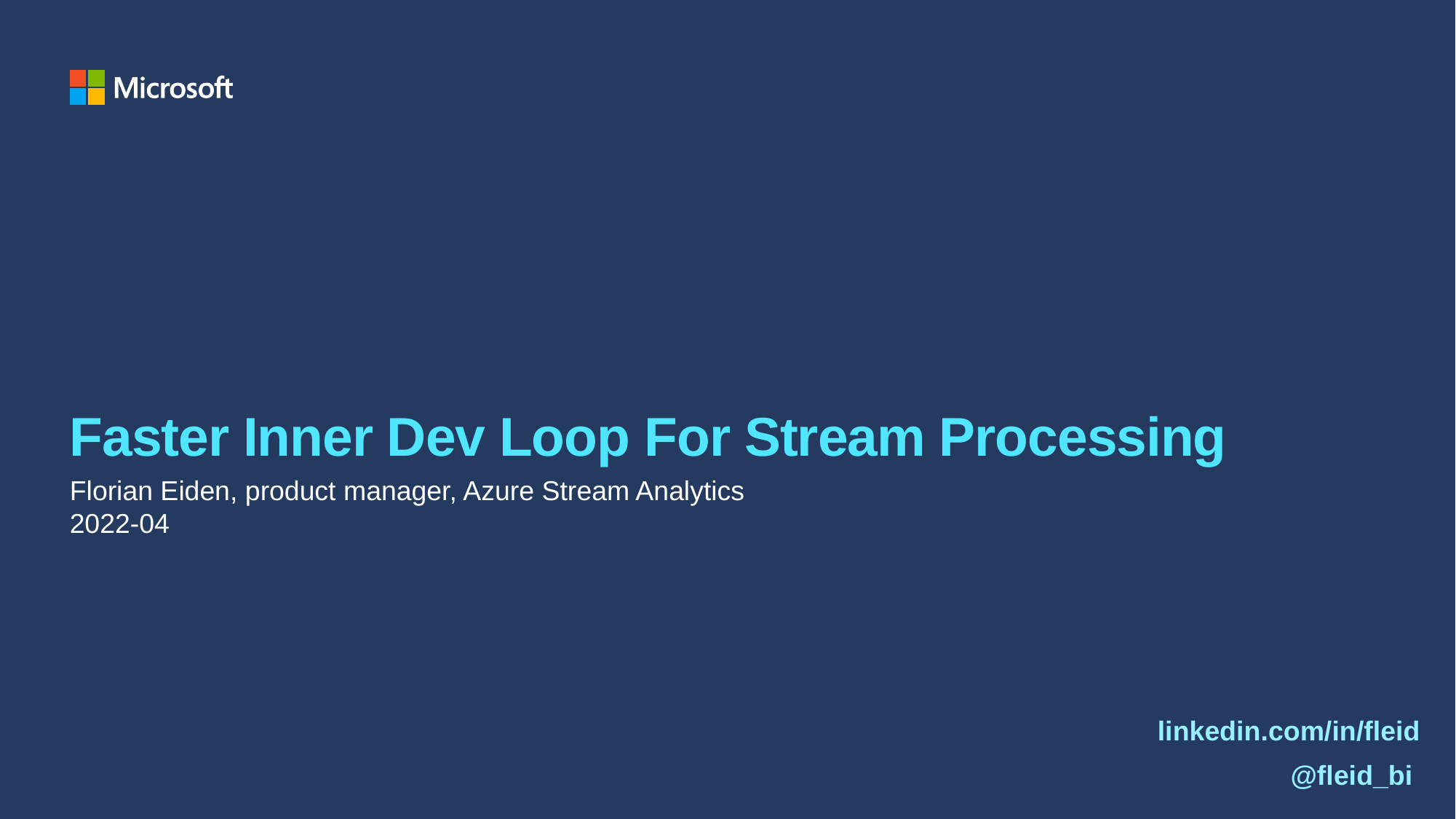

# Faster Inner Dev Loop For Stream Processing
Florian Eiden, product manager, Azure Stream Analytics
2022-04
| linkedin.com/in/fleid |
| --- |
| @fleid\_bi |